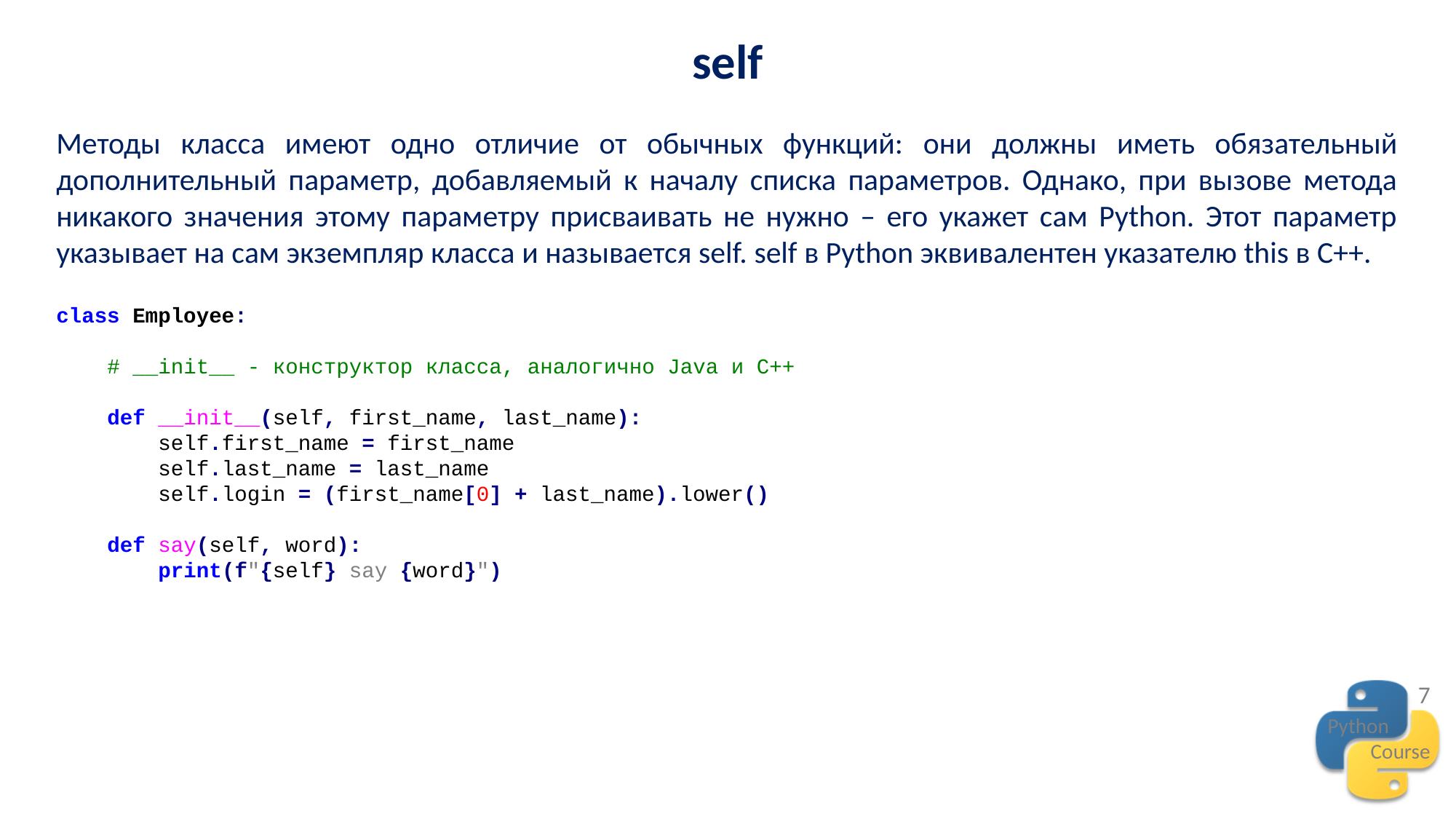

self
Методы класса имеют одно отличие от обычных функций: они должны иметь обязательный дополнительный параметр, добавляемый к началу списка параметров. Однако, при вызове метода никакого значения этому параметру присваивать не нужно – его укажет сам Python. Этот параметр указывает на сам экземпляр класса и называется self. self в Python эквивалентен указателю this в C++.

class Employee:

    # __init__ - конструктор класса, аналогично Java и C++

    def __init__(self, first_name, last_name):
        self.first_name = first_name
        self.last_name = last_name
        self.login = (first_name[0] + last_name).lower()

    def say(self, word):
        print(f"{self} say {word}")